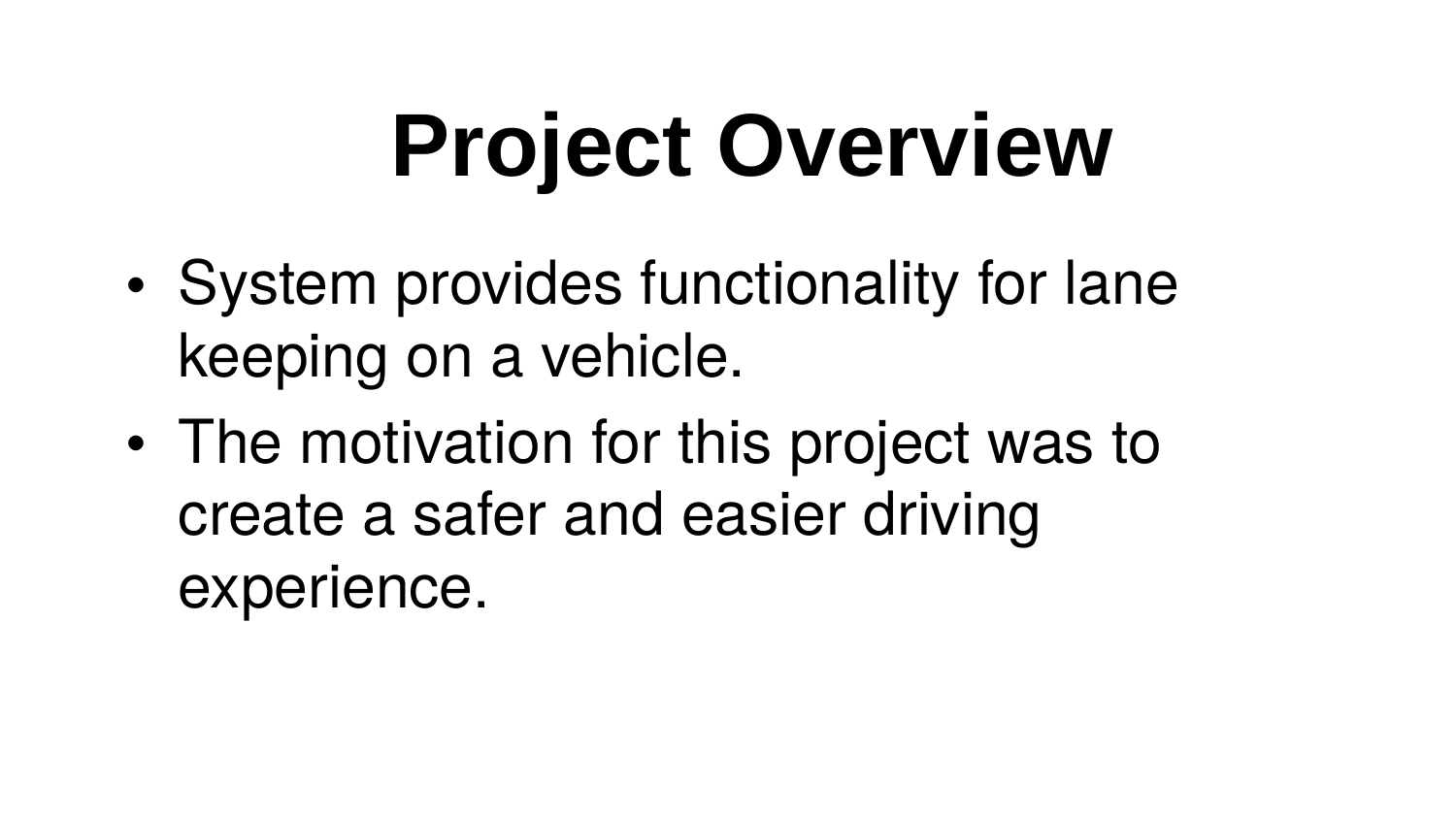

# Project Overview
System provides functionality for lane keeping on a vehicle.
The motivation for this project was to create a safer and easier driving experience.